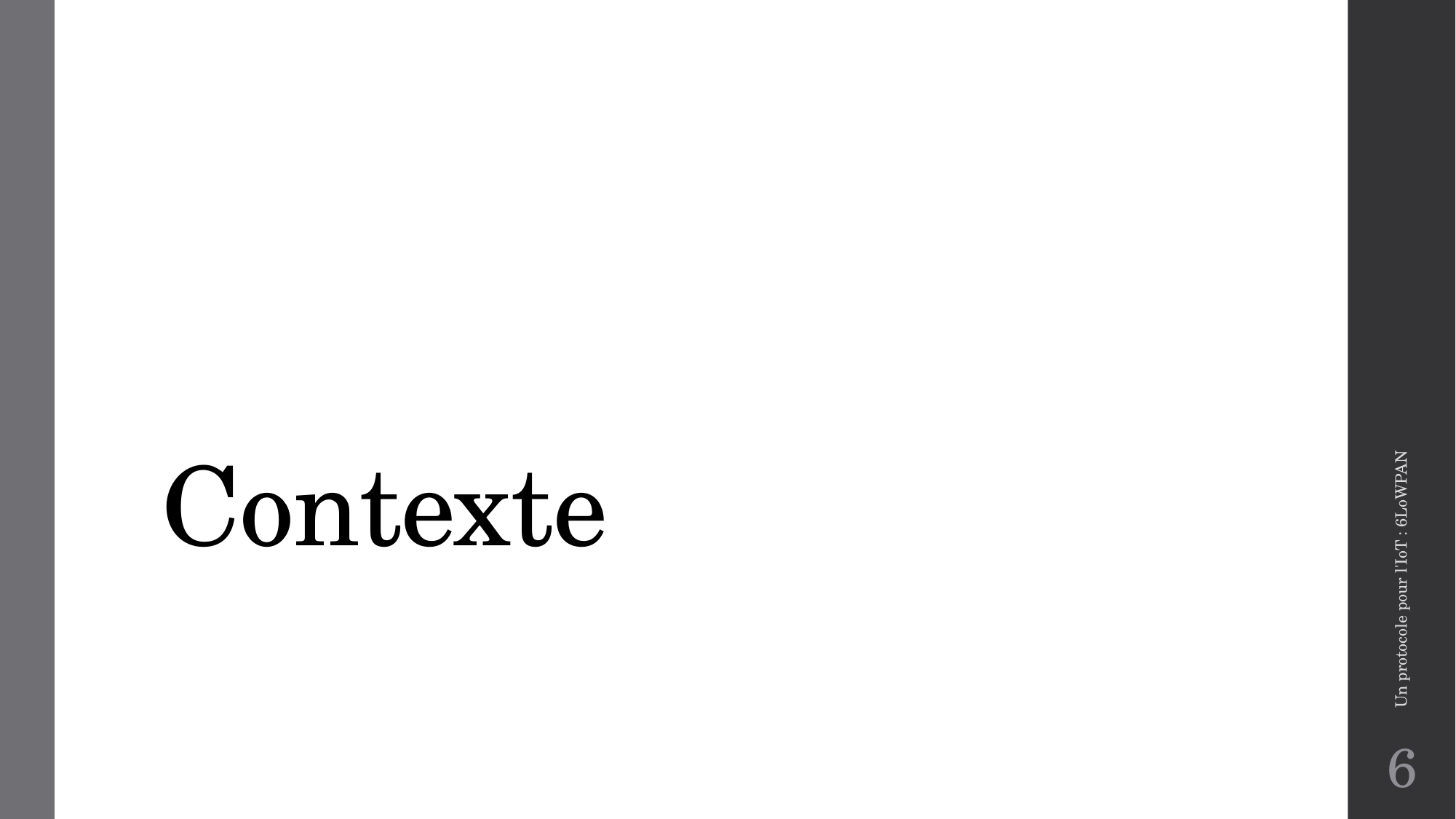

# Contexte
Un protocole pour l'IoT : 6LoWPAN

6